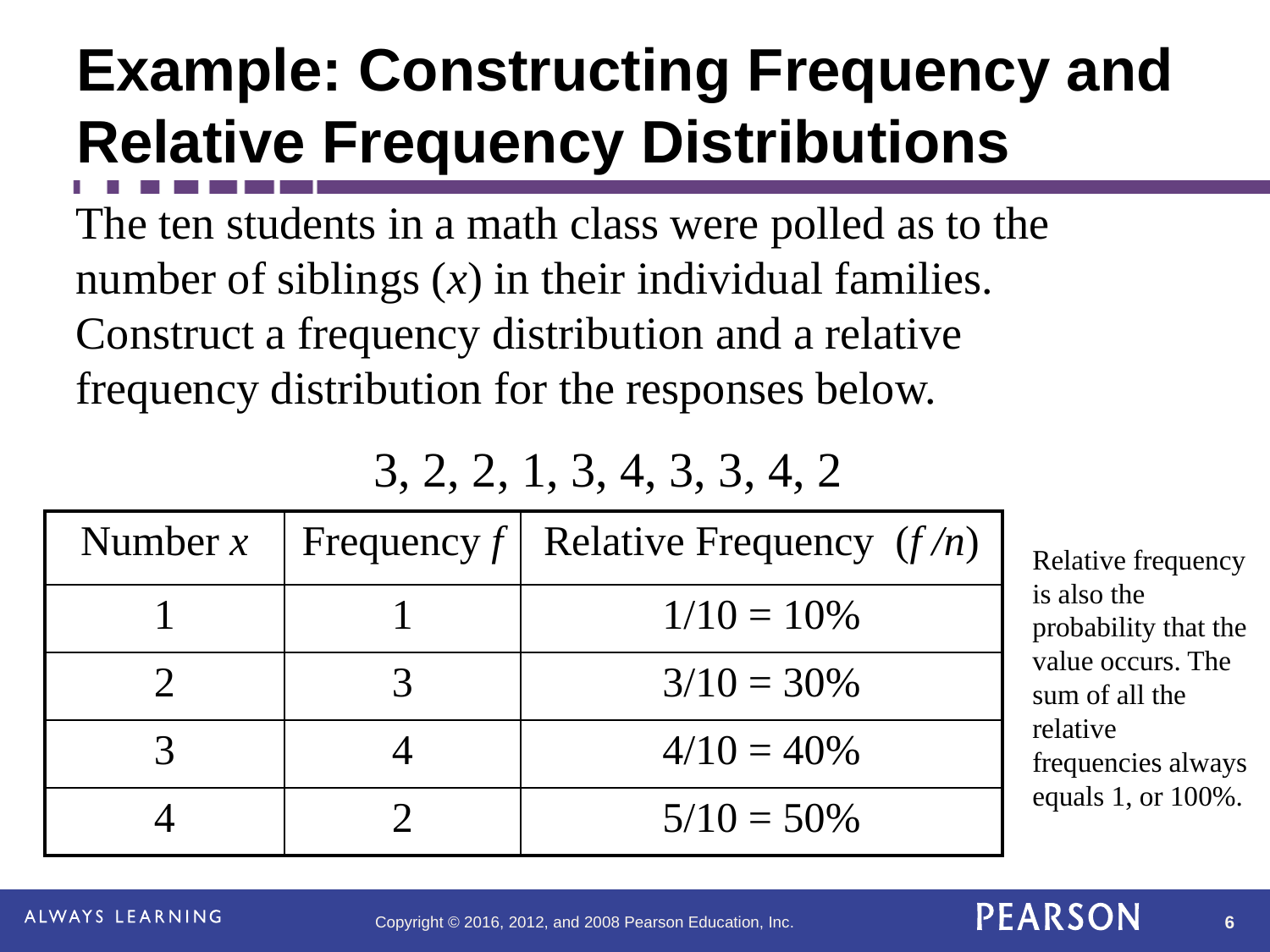

# Example: Constructing Frequency and Relative Frequency Distributions
The ten students in a math class were polled as to the number of siblings (x) in their individual families. Construct a frequency distribution and a relative frequency distribution for the responses below.
3, 2, 2, 1, 3, 4, 3, 3, 4, 2
| Number x | Frequency f | Relative Frequency (f /n) |
| --- | --- | --- |
| 1 | 1 | 1/10 = 10% |
| 2 | 3 | 3/10 = 30% |
| 3 | 4 | 4/10 = 40% |
| 4 | 2 | 5/10 = 50% |
Relative frequency is also the probability that the value occurs. The sum of all the relative frequencies always equals 1, or 100%.